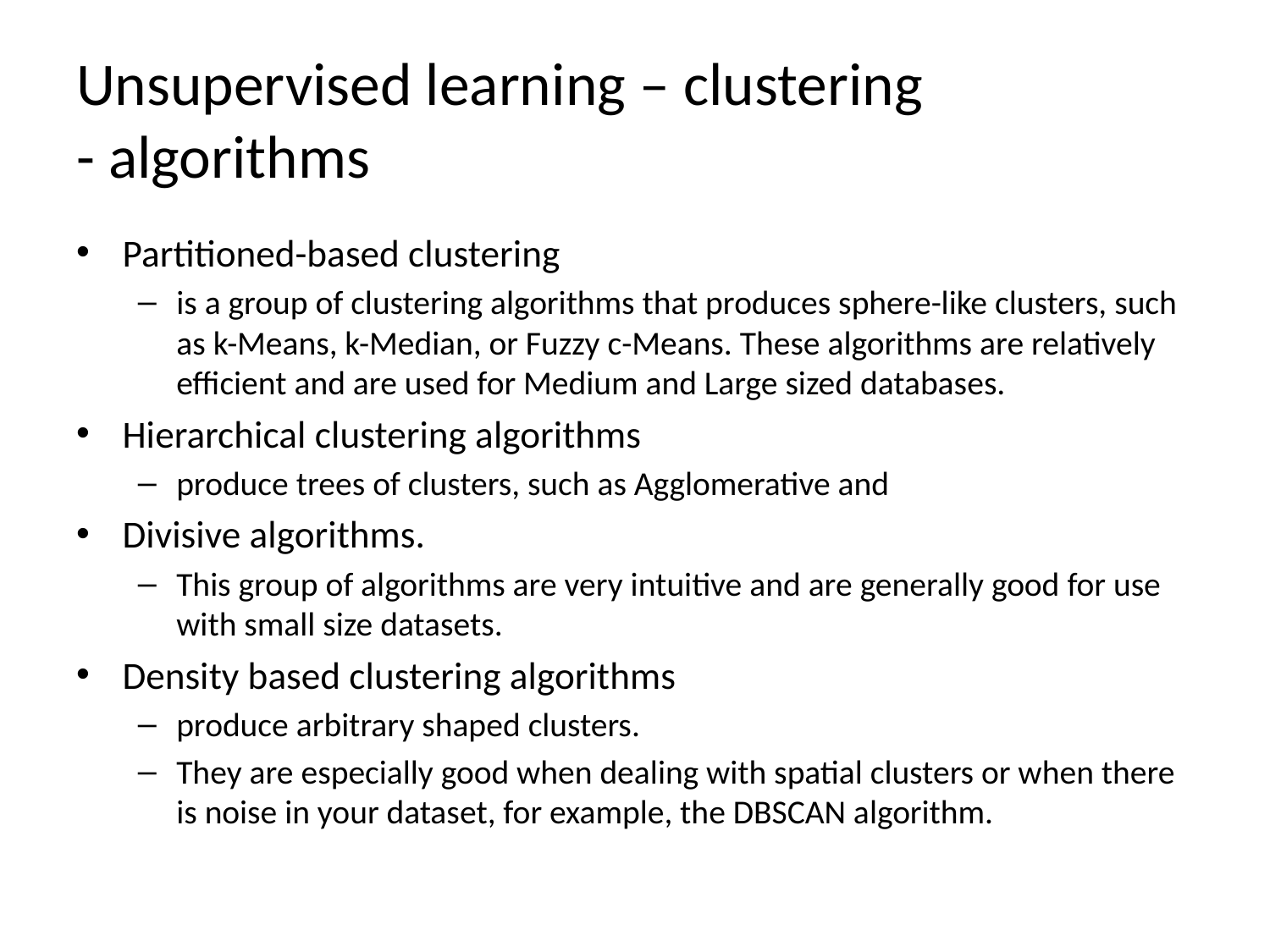

# Unsupervised learning – clustering - algorithms
Partitioned-based clustering
is a group of clustering algorithms that produces sphere-like clusters, such as k-Means, k-Median, or Fuzzy c-Means. These algorithms are relatively efficient and are used for Medium and Large sized databases.
Hierarchical clustering algorithms
produce trees of clusters, such as Agglomerative and
Divisive algorithms.
This group of algorithms are very intuitive and are generally good for use with small size datasets.
Density based clustering algorithms
produce arbitrary shaped clusters.
They are especially good when dealing with spatial clusters or when there is noise in your dataset, for example, the DBSCAN algorithm.